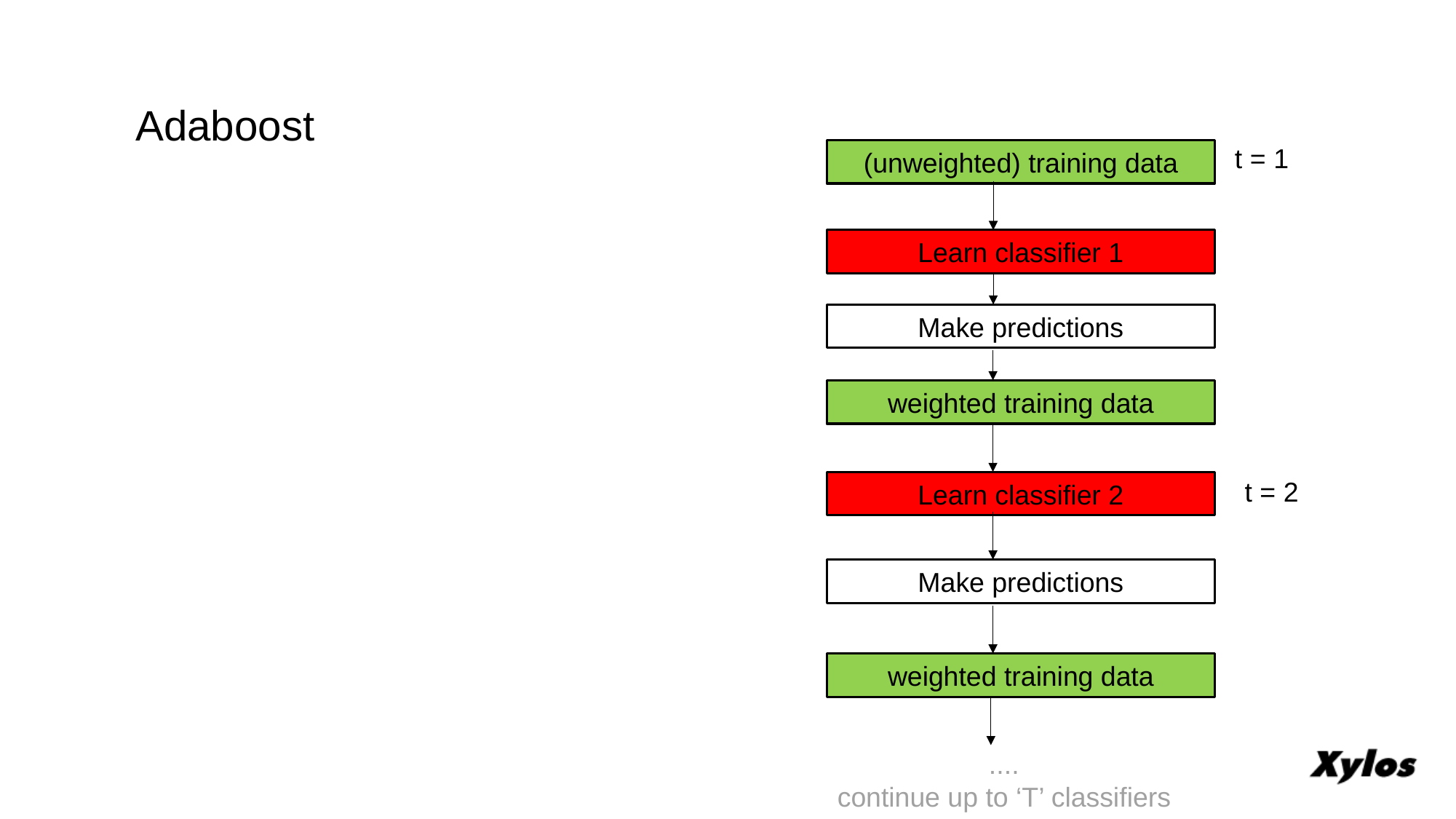

# Adaboost
t = 1
(unweighted) training data

Learn classifier 1
Make predictions
weighted training data
t = 2
Learn classifier 2
Make predictions
weighted training data
....
continue up to ‘T’ classifiers